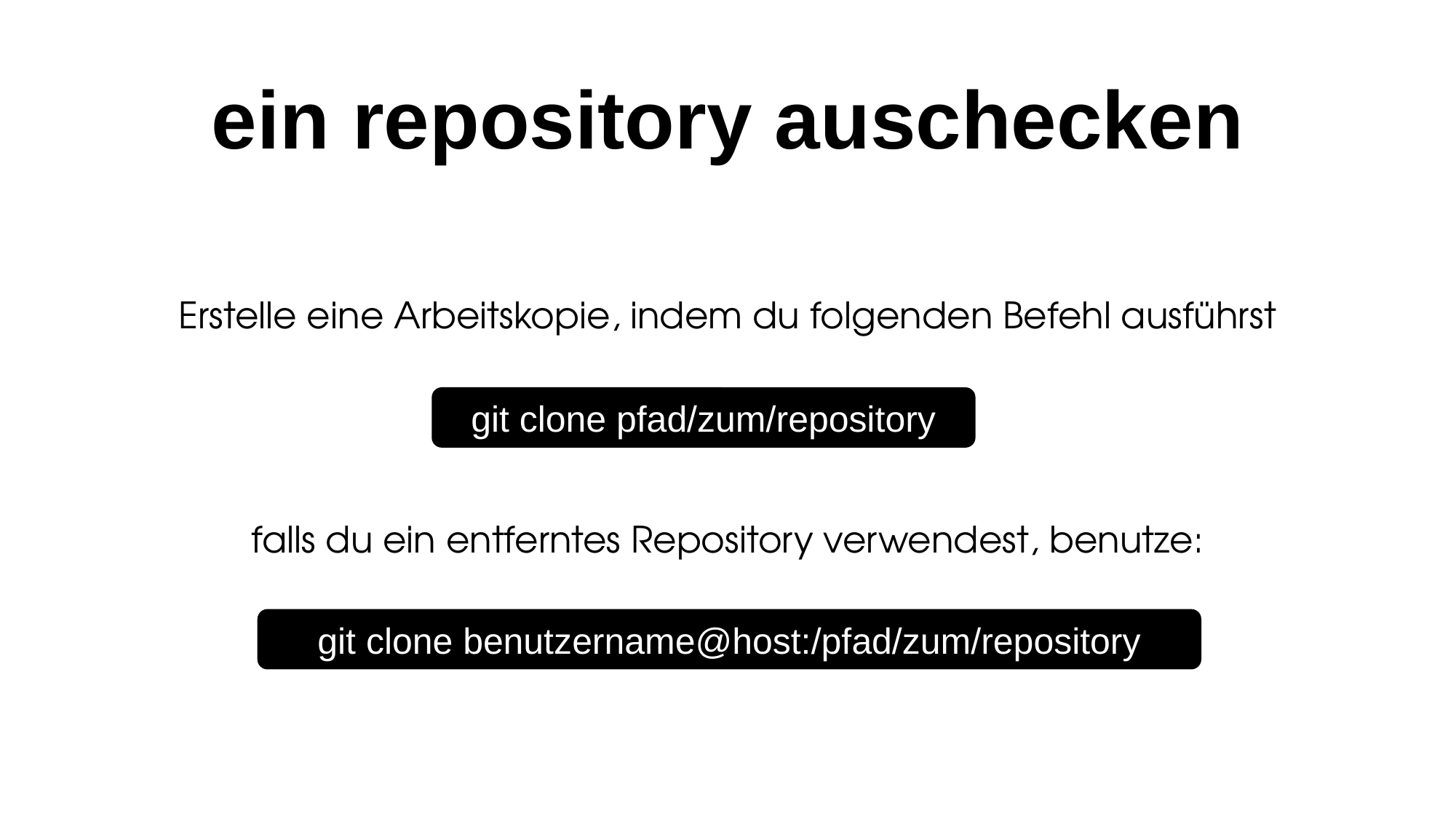

# ein repository auschecken

Erstelle eine Arbeitskopie, indem du folgenden Befehl ausführst

falls du ein entferntes Repository verwendest, benutze:
git clone pfad/zum/repository
git clone benutzername@host:/pfad/zum/repository